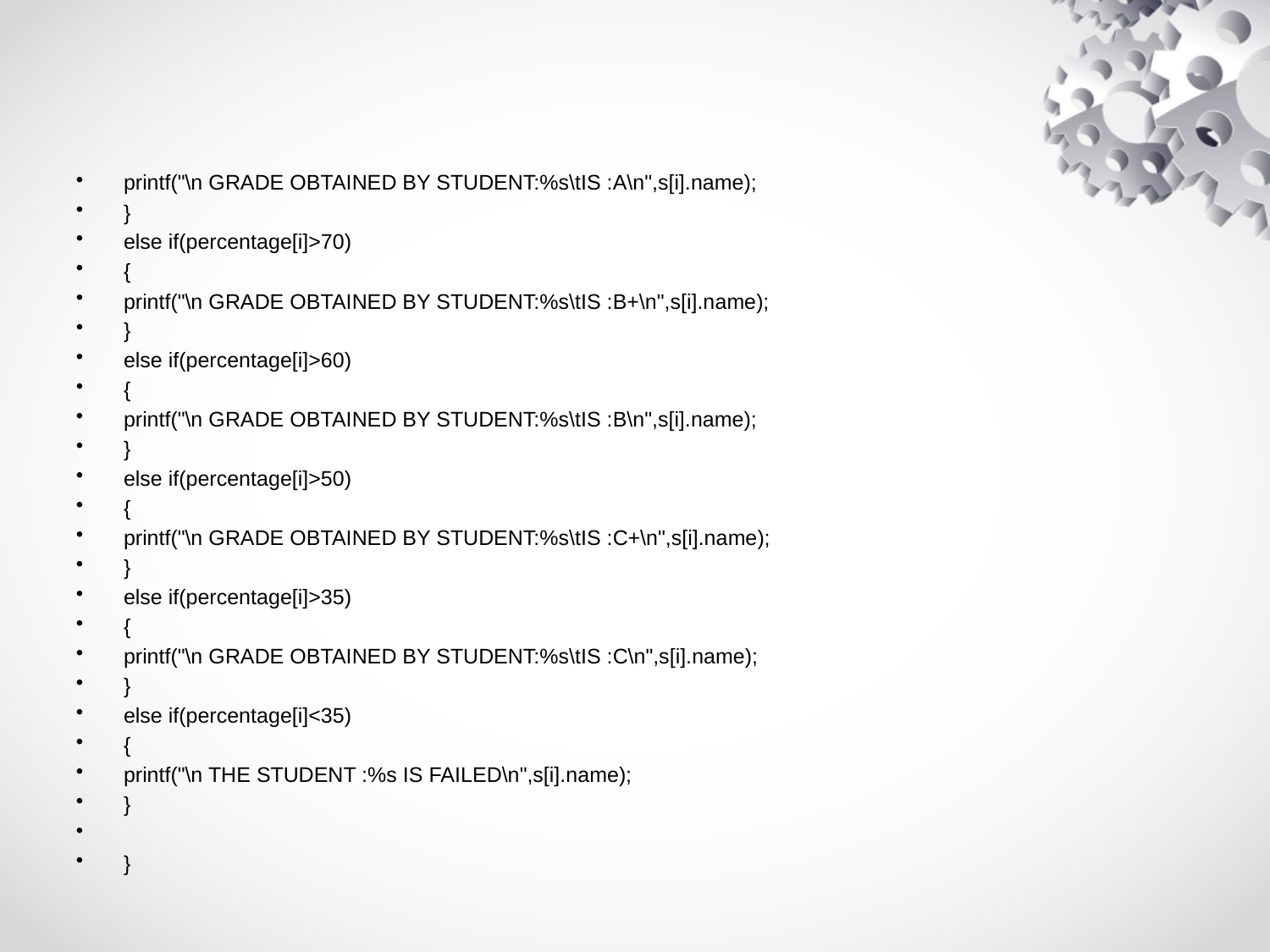

#
printf("\n GRADE OBTAINED BY STUDENT:%s\tIS :A\n",s[i].name);
}
else if(percentage[i]>70)
{
printf("\n GRADE OBTAINED BY STUDENT:%s\tIS :B+\n",s[i].name);
}
else if(percentage[i]>60)
{
printf("\n GRADE OBTAINED BY STUDENT:%s\tIS :B\n",s[i].name);
}
else if(percentage[i]>50)
{
printf("\n GRADE OBTAINED BY STUDENT:%s\tIS :C+\n",s[i].name);
}
else if(percentage[i]>35)
{
printf("\n GRADE OBTAINED BY STUDENT:%s\tIS :C\n",s[i].name);
}
else if(percentage[i]<35)
{
printf("\n THE STUDENT :%s IS FAILED\n",s[i].name);
}

}